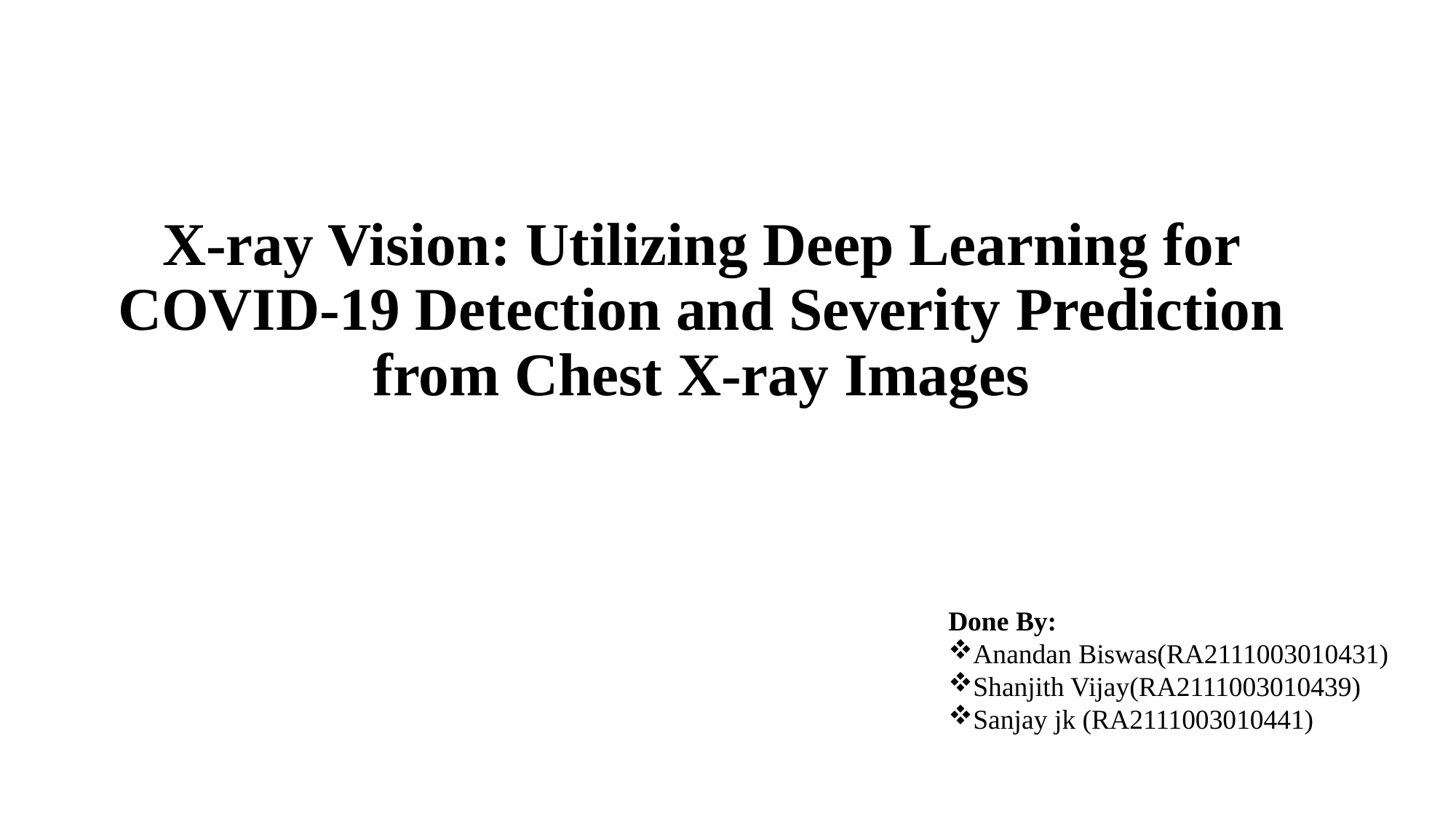

# X-ray Vision: Utilizing Deep Learning for COVID-19 Detection and Severity Prediction from Chest X-ray Images
Done By:
Anandan Biswas(RA2111003010431)
Shanjith Vijay(RA2111003010439)
Sanjay jk (RA2111003010441)